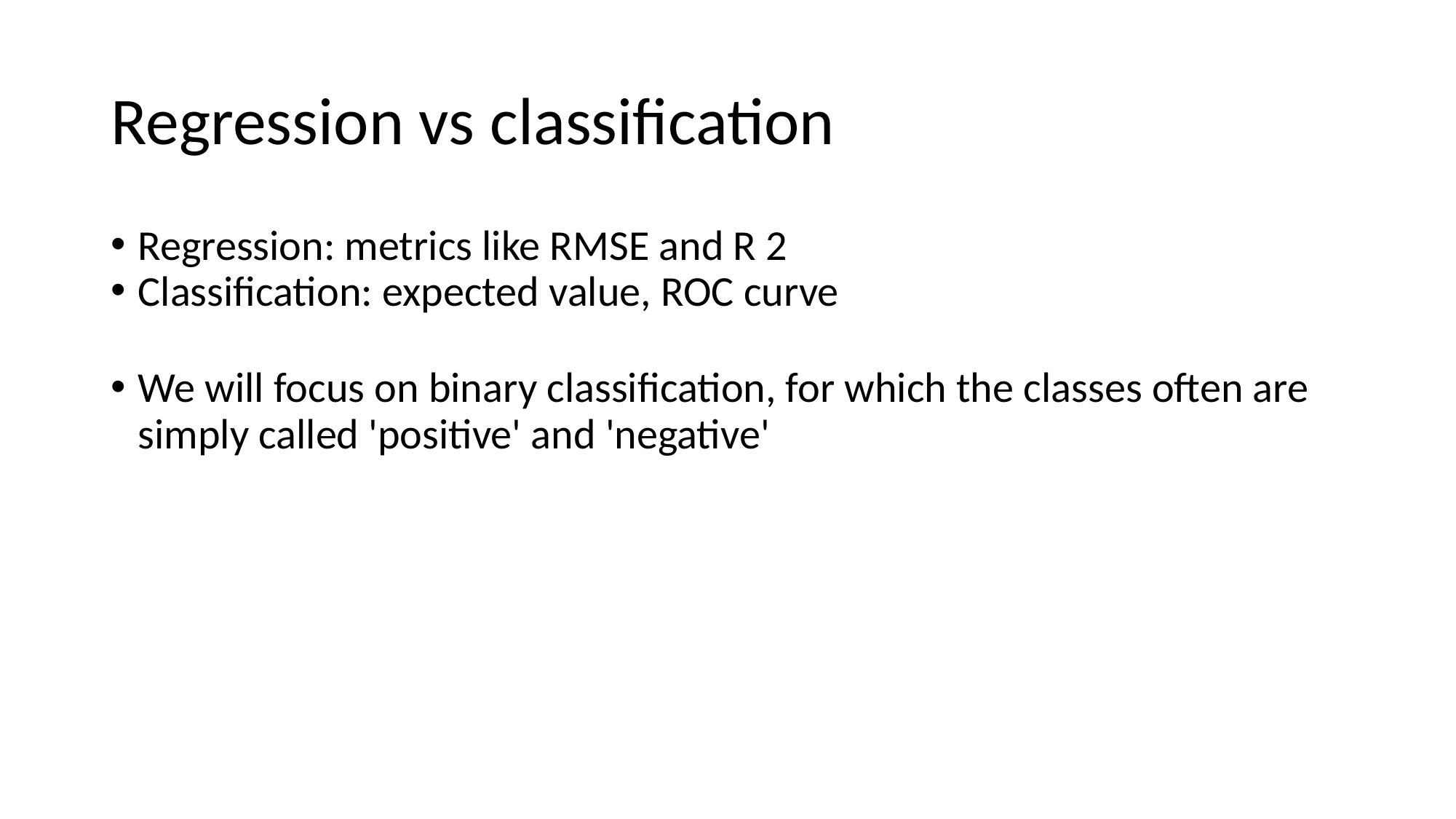

Regression vs classification
Regression: metrics like RMSE and R 2
Classification: expected value, ROC curve

We will focus on binary classification, for which the classes often are simply called 'positive' and 'negative'